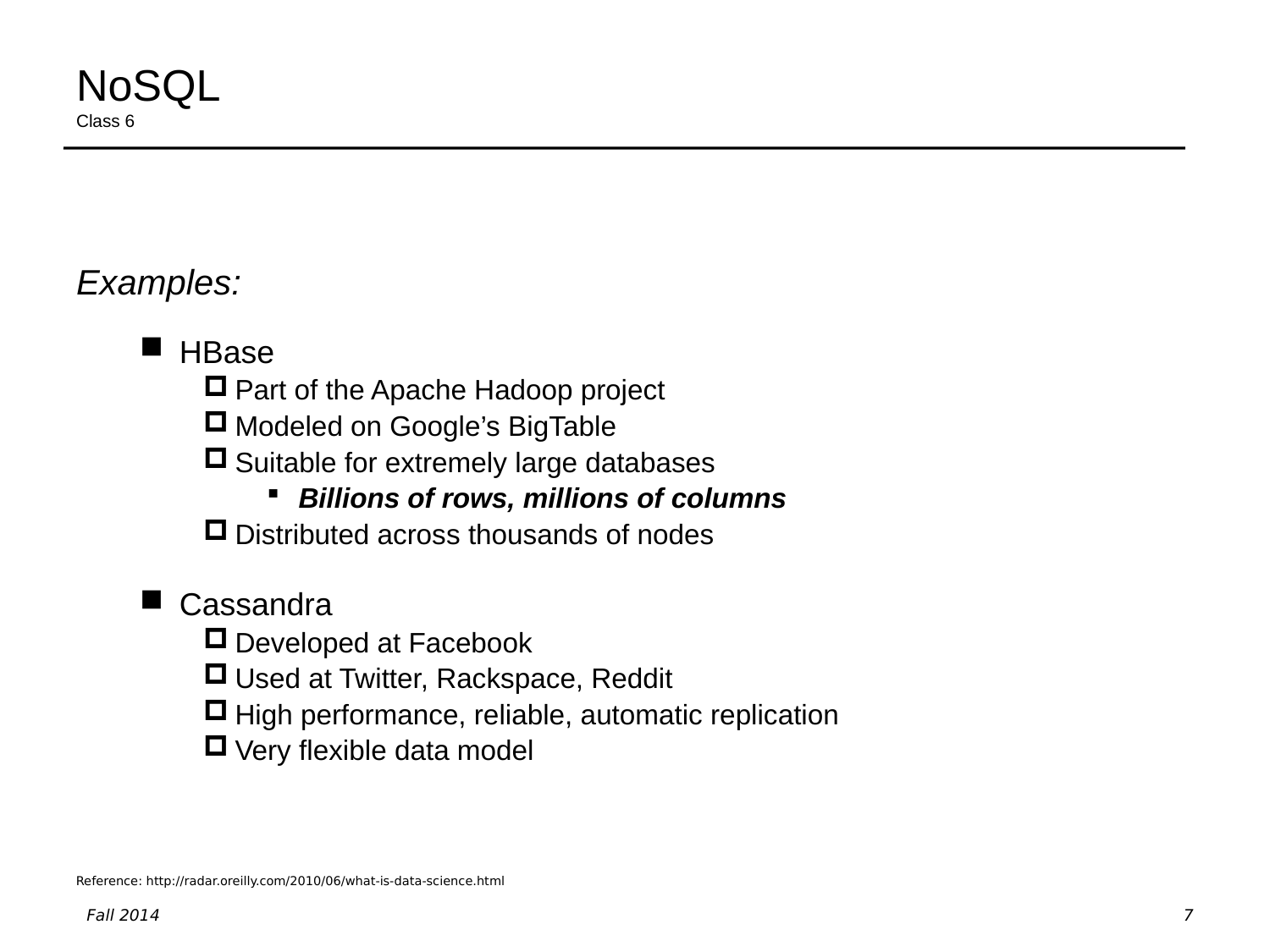

# NoSQL Class 6

Examples:

HBase
Part of the Apache Hadoop project
Modeled on Google’s BigTable
Suitable for extremely large databases
Billions of rows, millions of columns
Distributed across thousands of nodes

Cassandra
Developed at Facebook
Used at Twitter, Rackspace, Reddit
High performance, reliable, automatic replication
Very flexible data model

Reference: http://radar.oreilly.com/2010/06/what-is-data-science.html
7